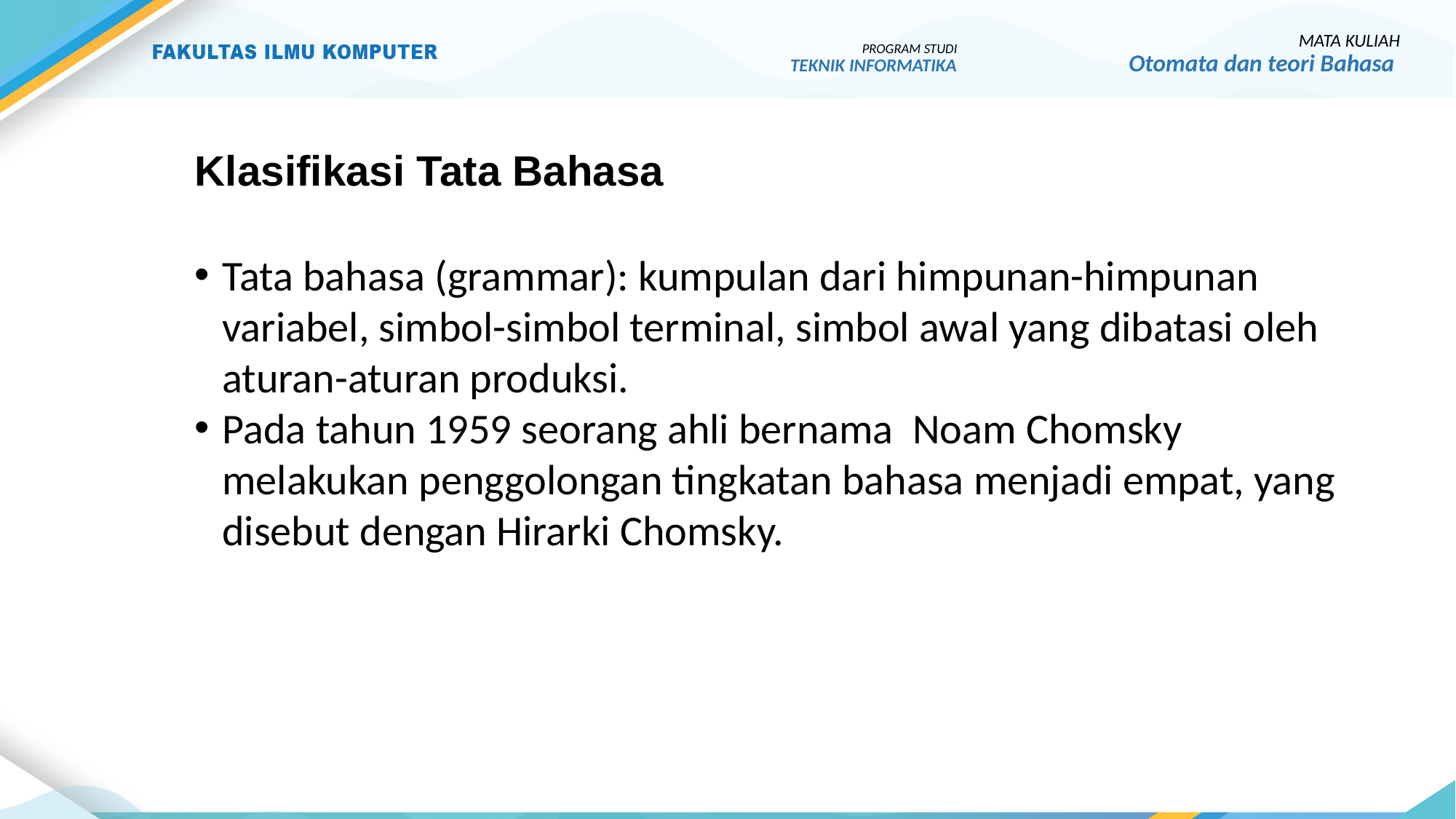

MATA KULIAH
Otomata dan teori Bahasa
PROGRAM STUDI
TEKNIK INFORMATIKA
# Klasifikasi Tata Bahasa
Tata bahasa (grammar): kumpulan dari himpunan-himpunan variabel, simbol-simbol terminal, simbol awal yang dibatasi oleh aturan-aturan produksi.
Pada tahun 1959 seorang ahli bernama  Noam Chomsky melakukan penggolongan tingkatan bahasa menjadi empat, yang disebut dengan Hirarki Chomsky.